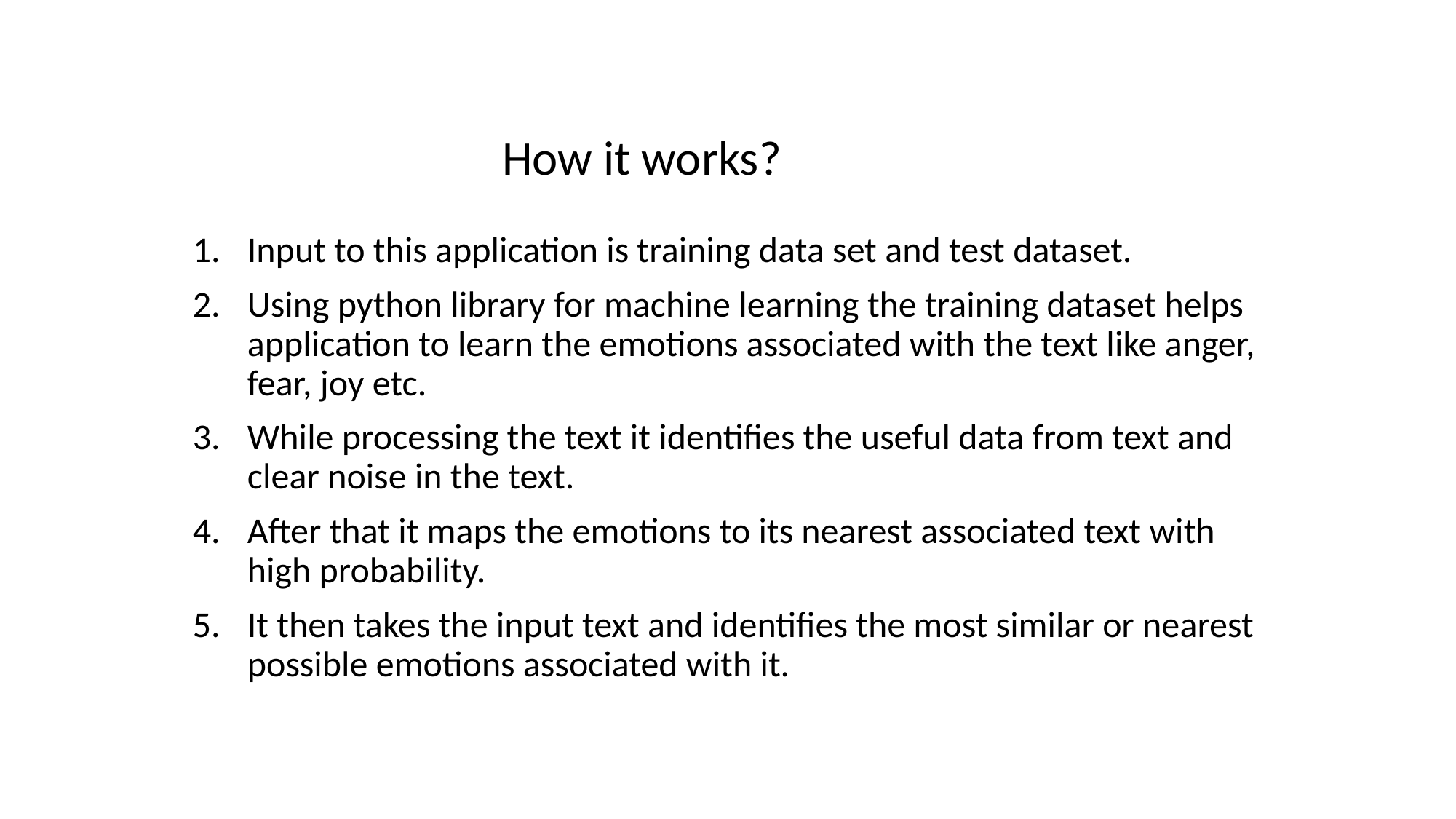

# How it works?
Input to this application is training data set and test dataset.
Using python library for machine learning the training dataset helps application to learn the emotions associated with the text like anger, fear, joy etc.
While processing the text it identifies the useful data from text and clear noise in the text.
After that it maps the emotions to its nearest associated text with high probability.
It then takes the input text and identifies the most similar or nearest possible emotions associated with it.